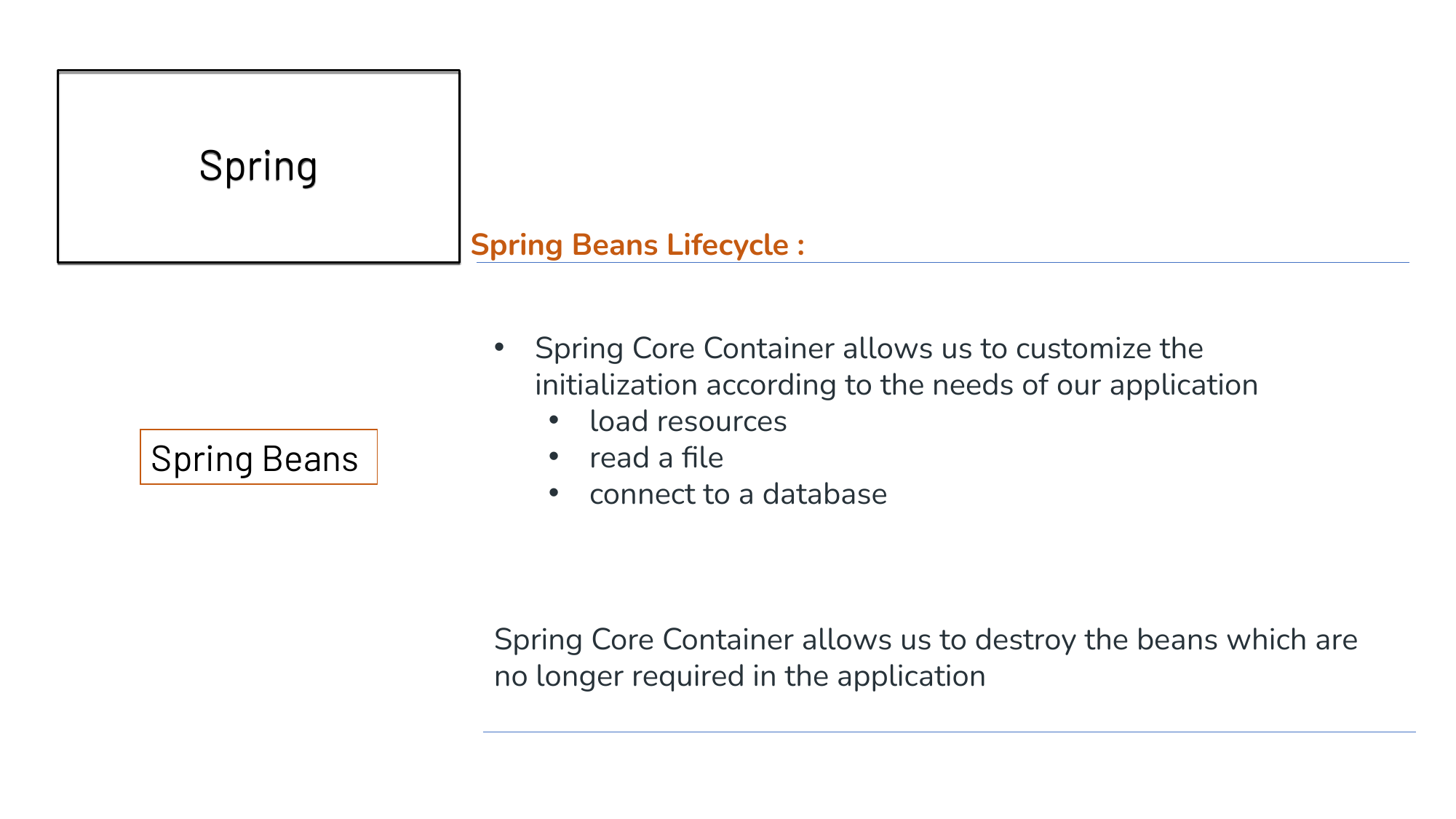

# Spring
Spring Beans Lifecycle :
Spring Core Container allows us to customize the initialization according to the needs of our application
load resources
read a file
connect to a database

Spring Core Container allows us to destroy the beans which are no longer required in the application
Spring Beans